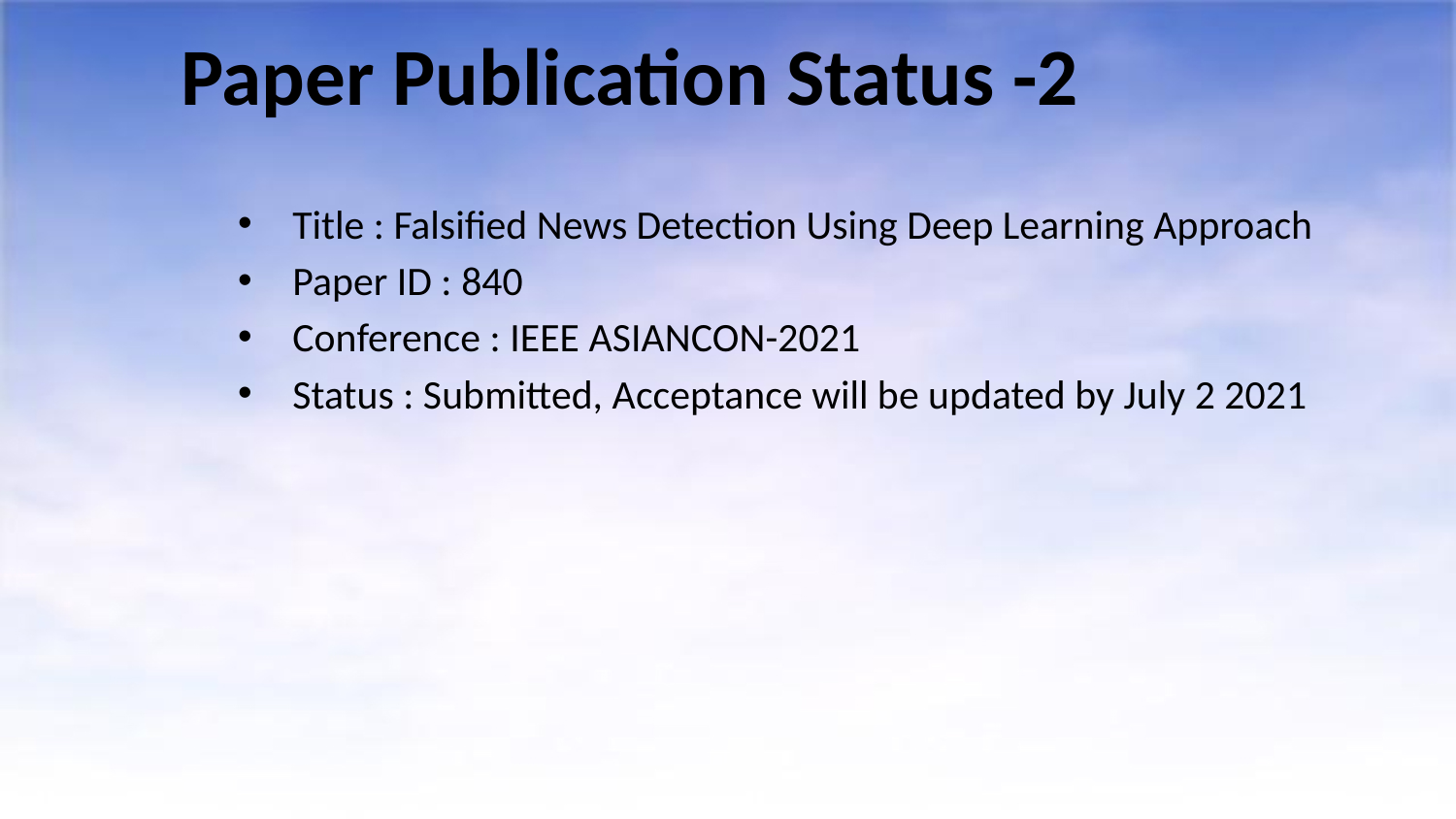

# Paper Publication Status -2
Title : Falsified News Detection Using Deep Learning Approach
Paper ID : 840
Conference : IEEE ASIANCON-2021
Status : Submitted, Acceptance will be updated by July 2 2021